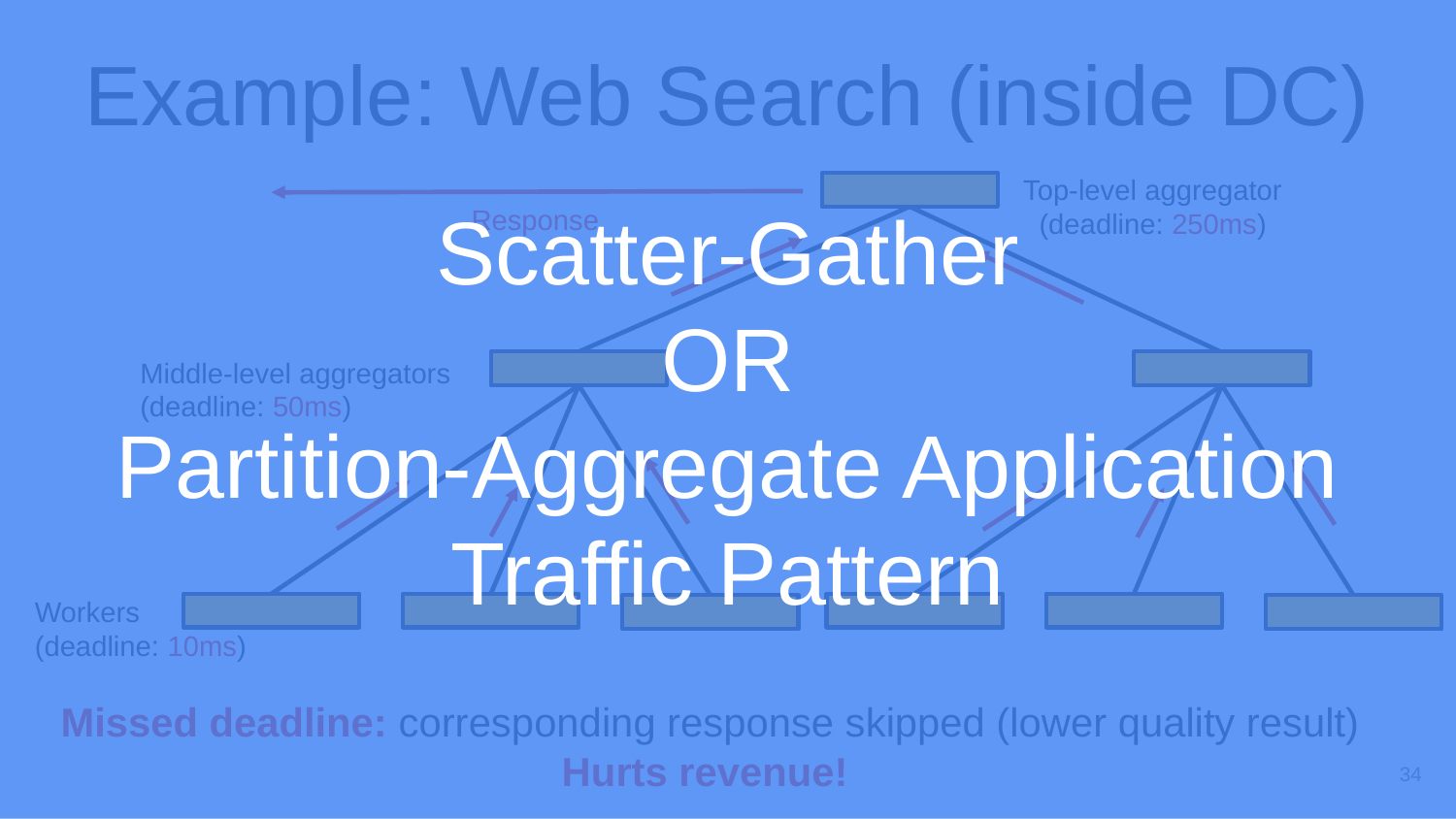

Scatter-Gather
OR
Partition-Aggregate Application Traffic Pattern
# Example: Web Search (inside DC)
Top-level aggregator
(deadline: 250ms)

Response
Middle-level aggregators
(deadline: 50ms)

Workers
(deadline: 10ms)

Missed deadline: corresponding response skipped (lower quality result)
Hurts revenue!
34